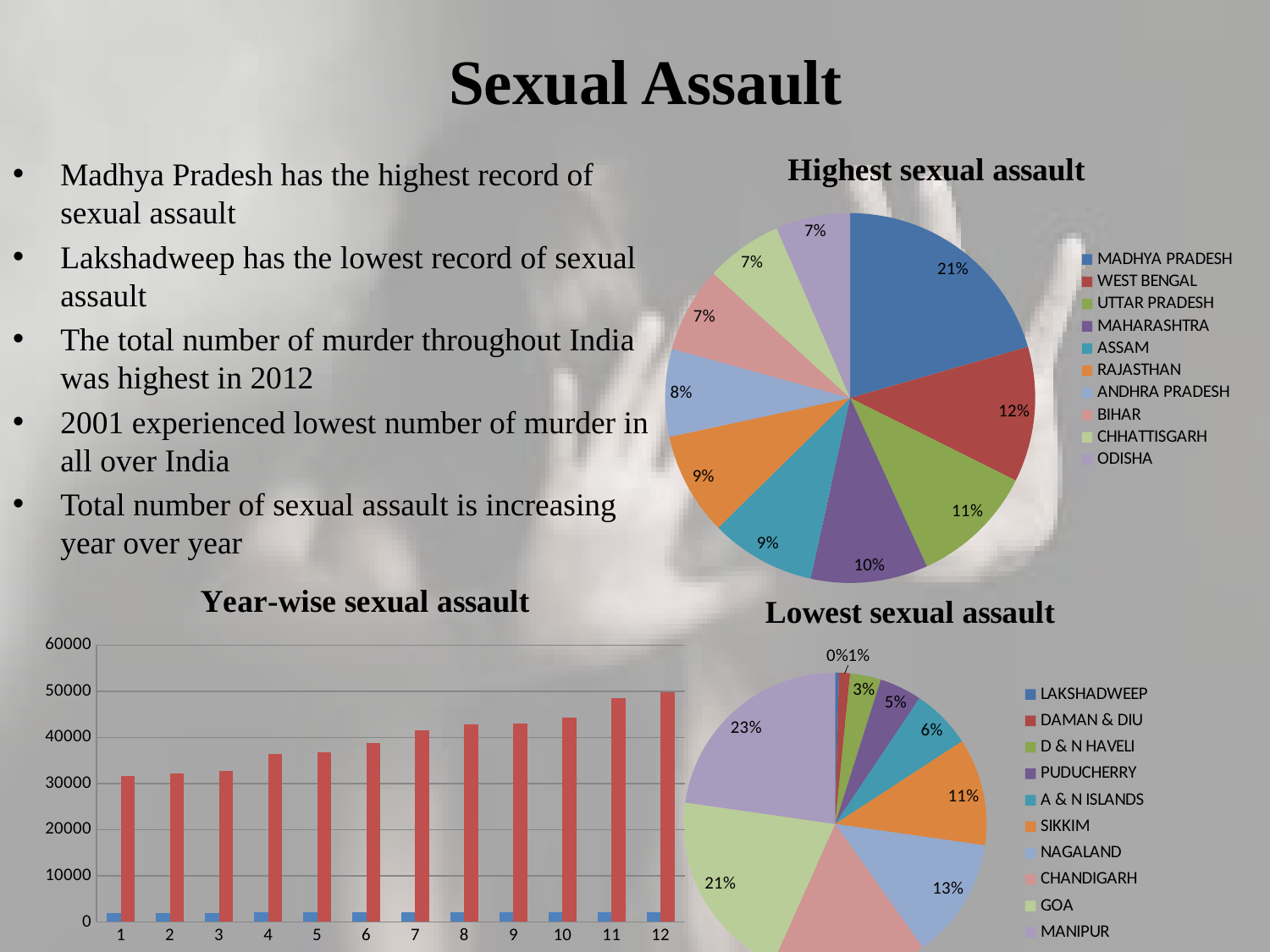

# Sexual Assault

### Chart: Highest sexual assault

| Category | sexual assult |
|---|---|
| MADHYA PRADESH | 72174.0 |
| WEST BENGAL | 41574.0 |
| UTTAR PRADESH | 38116.0 |
| MAHARASHTRA | 35972.0 |
| ASSAM | 32356.0 |
| RAJASTHAN | 31596.0 |
| ANDHRA PRADESH | 26958.0 |
| BIHAR | 26248.0 |
| CHHATTISGARH | 23676.0 |
| ODISHA | 22860.0 |
Madhya Pradesh has the highest record of sexual assault
Lakshadweep has the lowest record of sexual assault
The total number of murder throughout India was highest in 2012
2001 experienced lowest number of murder in all over India
Total number of sexual assault is increasing year over year

### Chart: Year-wise sexual assault

| Category | Year | Sexual suult |
|---|---|---|

### Chart: Lowest sexual assault

| Category |  |
|---|---|
| LAKSHADWEEP | 14.0 |
| DAMAN & DIU | 40.0 |
| D & N HAVELI | 112.0 |
| PUDUCHERRY | 154.0 |
| A & N ISLANDS | 218.0 |
| SIKKIM | 390.0 |
| NAGALAND | 440.0 |
| CHANDIGARH | 562.0 |
| GOA | 700.0 |
| MANIPUR | 774.0 |